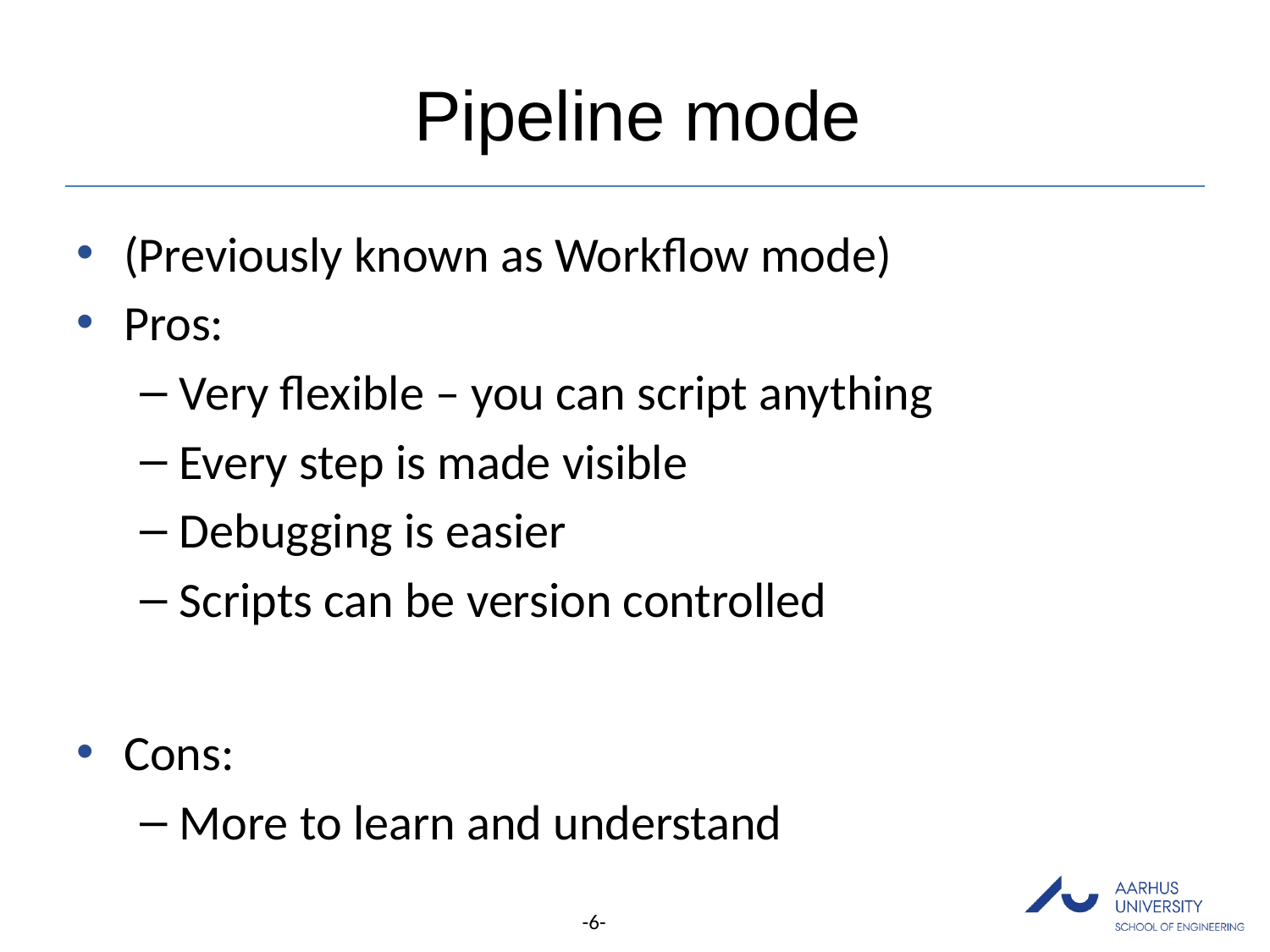

# Pipeline mode
(Previously known as Workflow mode)
Pros:
Very flexible – you can script anything
Every step is made visible
Debugging is easier
Scripts can be version controlled

Cons:
More to learn and understand